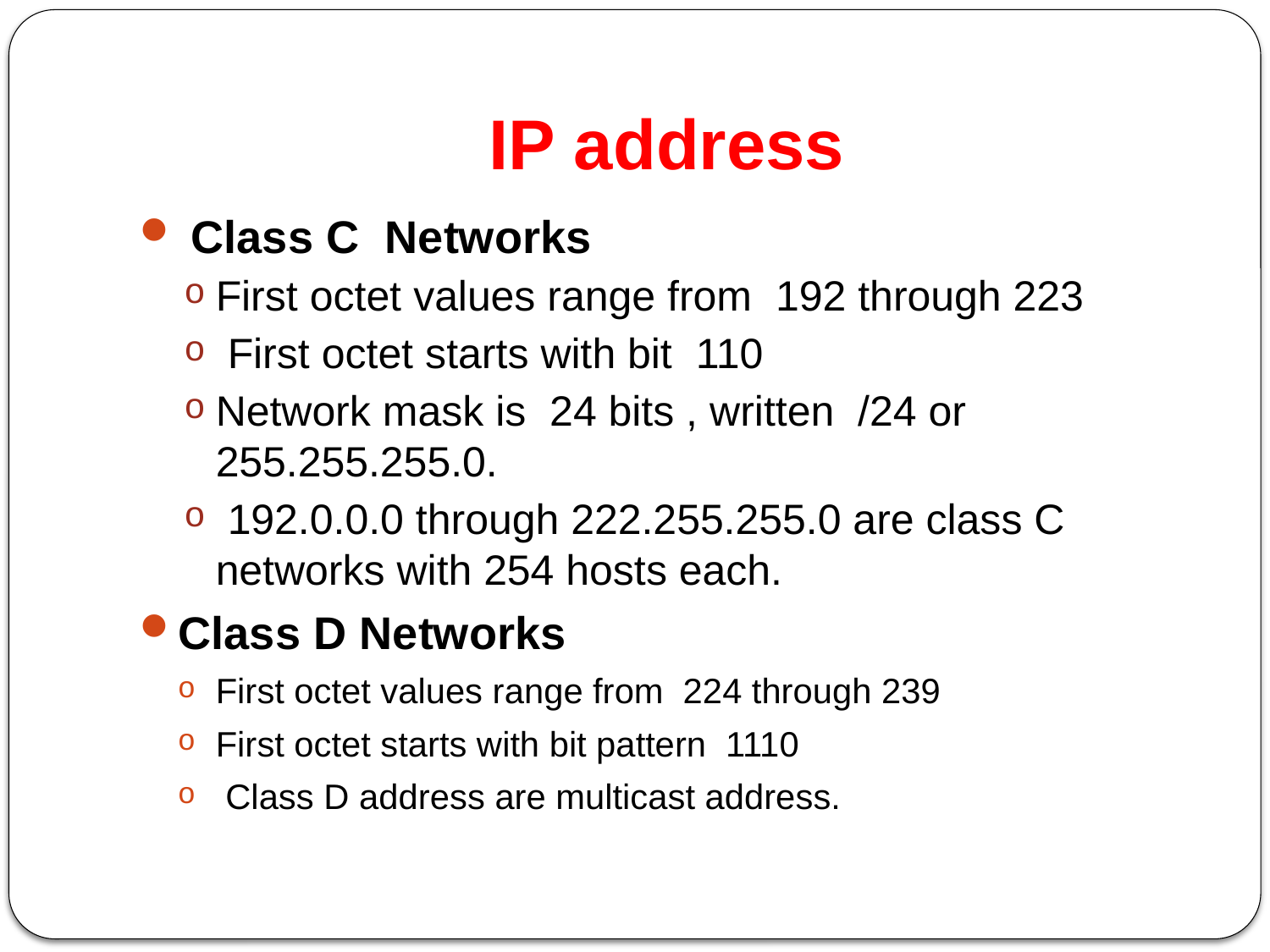

# IP address
 Class C  Networks
First octet values range from  192 through 223
 First octet starts with bit  110
Network mask is  24 bits , written  /24 or  255.255.255.0.
 192.0.0.0 through 222.255.255.0 are class C networks with 254 hosts each.
Class D Networks
First octet values range from  224 through 239
First octet starts with bit pattern  1110
 Class D address are multicast address.